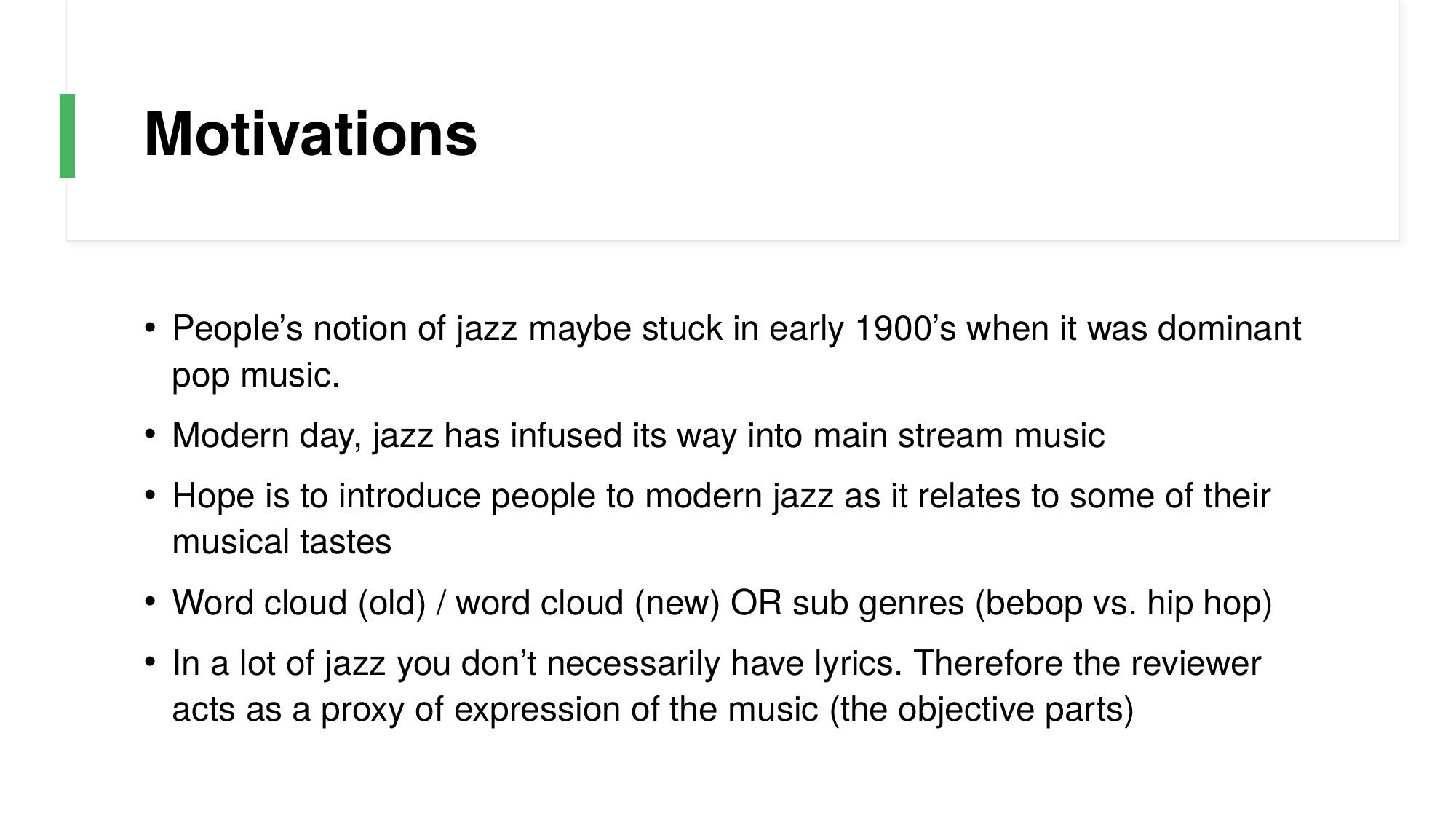

# Motivations
People’s notion of jazz maybe stuck in early 1900’s when it was dominant pop music.
Modern day, jazz has infused its way into main stream music
Hope is to introduce people to modern jazz as it relates to some of their musical tastes
Word cloud (old) / word cloud (new) OR sub genres (bebop vs. hip hop)
In a lot of jazz you don’t necessarily have lyrics. Therefore the reviewer acts as a proxy of expression of the music (the objective parts)